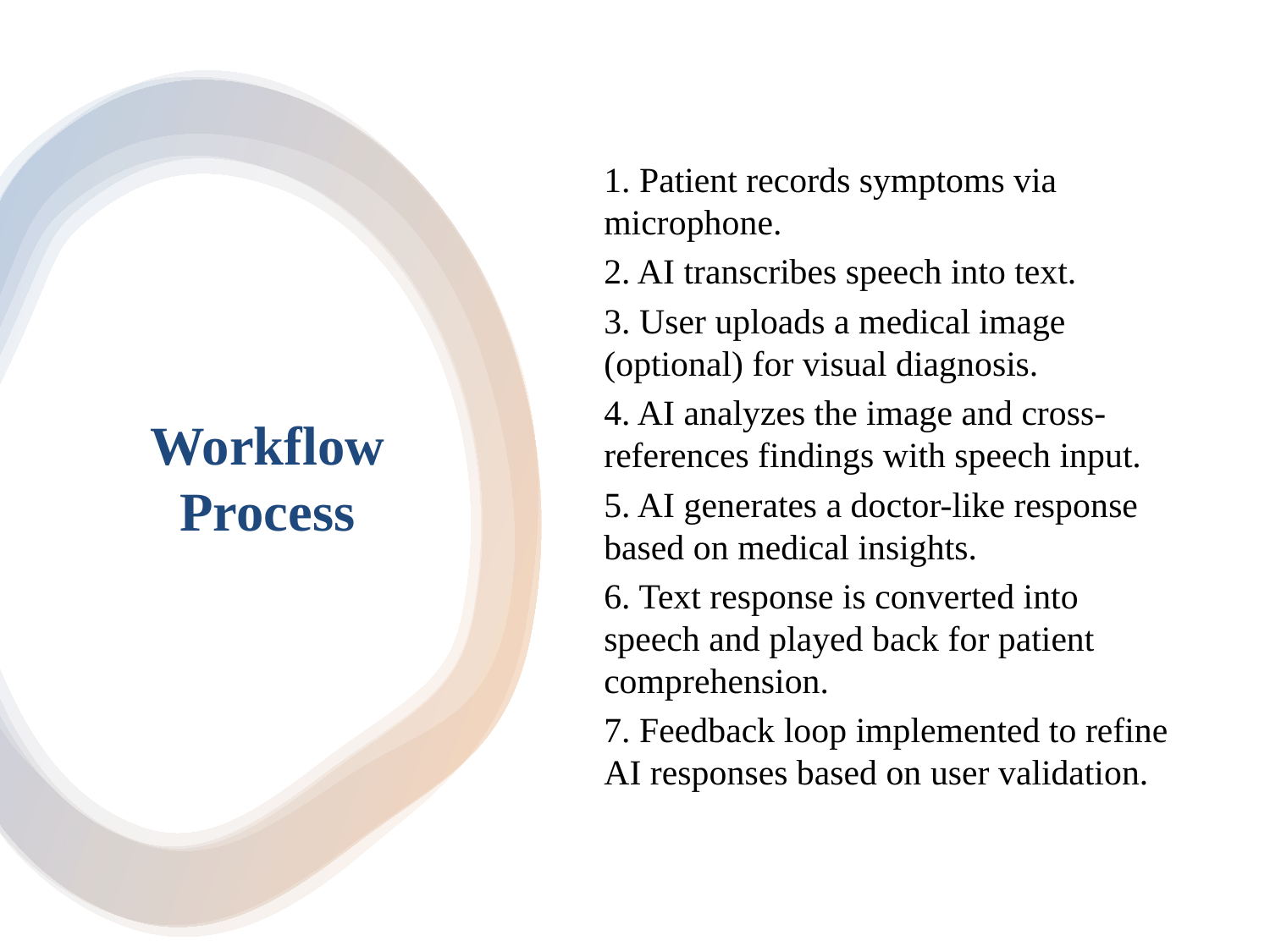

1. Patient records symptoms via microphone.
2. AI transcribes speech into text.
3. User uploads a medical image (optional) for visual diagnosis.
4. AI analyzes the image and cross-references findings with speech input.
5. AI generates a doctor-like response based on medical insights.
6. Text response is converted into speech and played back for patient comprehension.
7. Feedback loop implemented to refine AI responses based on user validation.
# Workflow Process